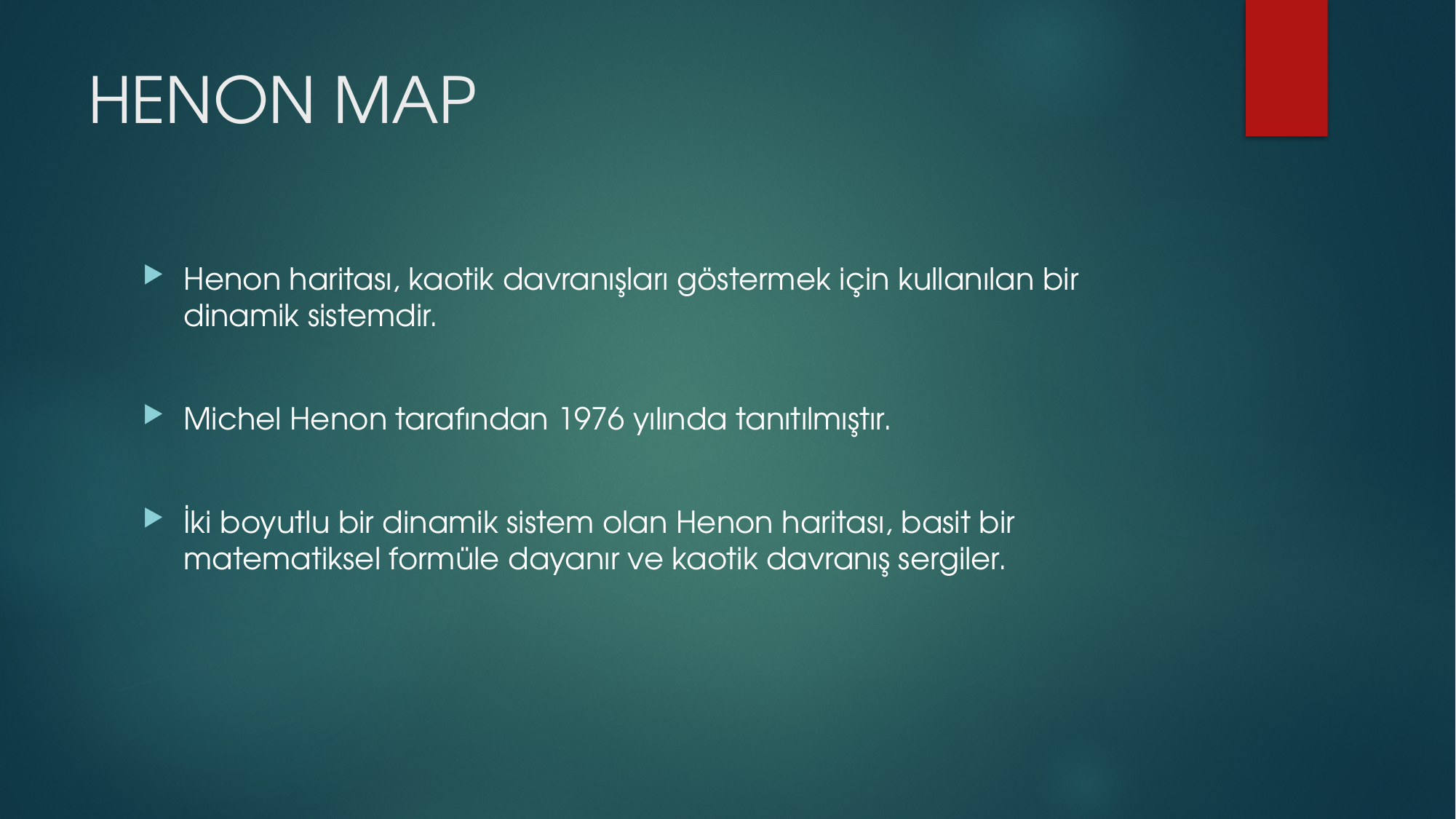

# HENON MAP

Henon haritası, kaotik davranışları göstermek için kullanılan bir dinamik sistemdir.

Michel Henon tarafından 1976 yılında tanıtılmıştır.

İki boyutlu bir dinamik sistem olan Henon haritası, basit bir matematiksel formüle dayanır ve kaotik davranış sergiler.